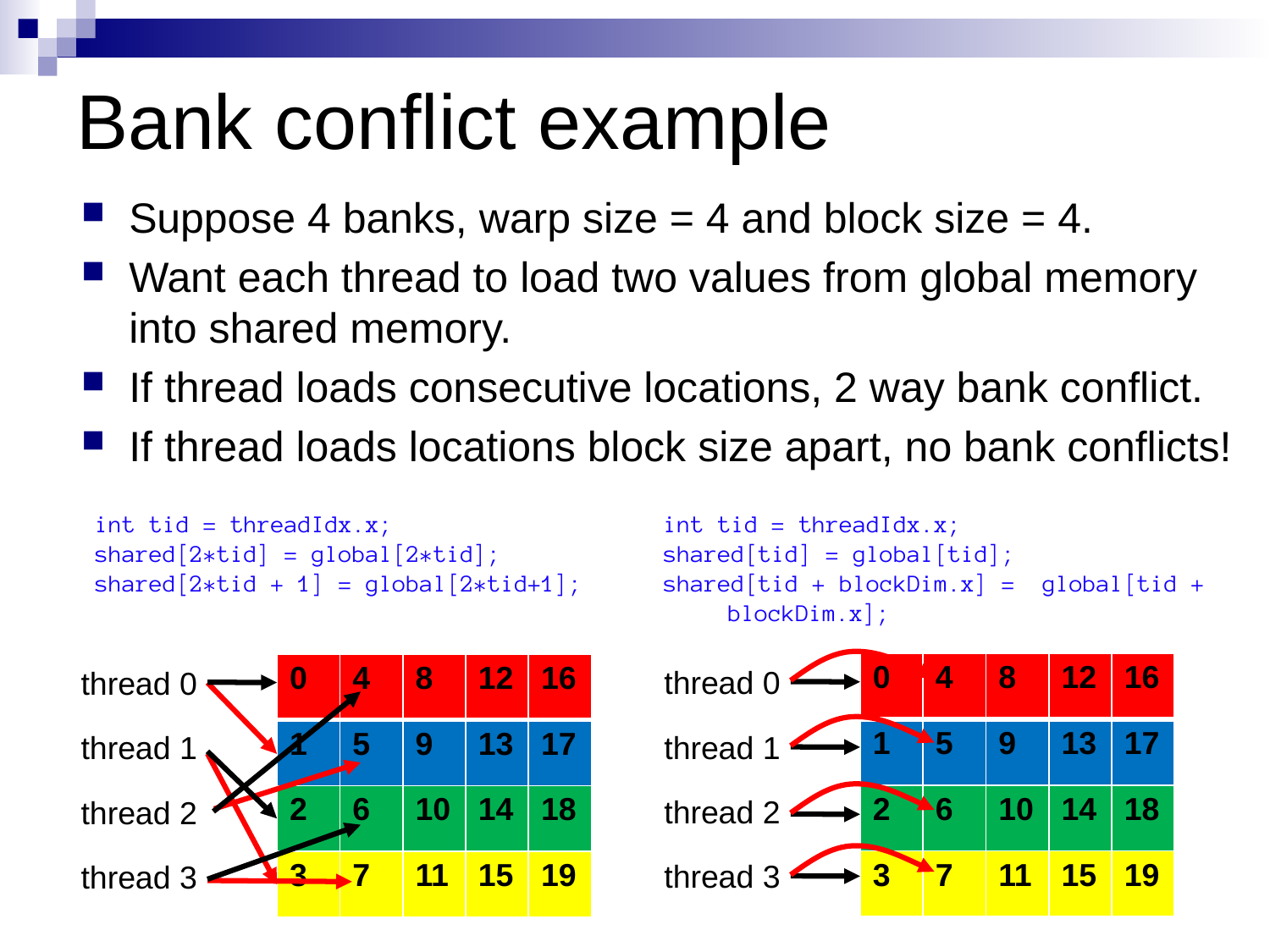

# Bank conflict example
Suppose 4 banks, warp size = 4 and block size = 4.
Want each thread to load two values from global memory into shared memory.
If thread loads consecutive locations, 2 way bank conflict.
If thread loads locations block size apart, no bank conflicts!
int tid = threadIdx.x;
shared[2*tid] = global[2*tid];
shared[2*tid + 1] = global[2*tid+1];
int tid = threadIdx.x;
shared[tid] = global[tid];
shared[tid + blockDim.x] =  global[tid + blockDim.x];

| 0 | 4 | 8 | 12 | 16 |
| --- | --- | --- | --- | --- |
| 1 | 5 | 9 | 13 | 17 |
| 2 | 6 | 10 | 14 | 18 |
| 3 | 7 | 11 | 15 | 19 |
| 0 | 4 | 8 | 12 | 16 |
| --- | --- | --- | --- | --- |
| 1 | 5 | 9 | 13 | 17 |
| 2 | 6 | 10 | 14 | 18 |
| 3 | 7 | 11 | 15 | 19 |
thread 0
thread 1
thread 2
thread 3
thread 0
thread 1
thread 2
thread 3